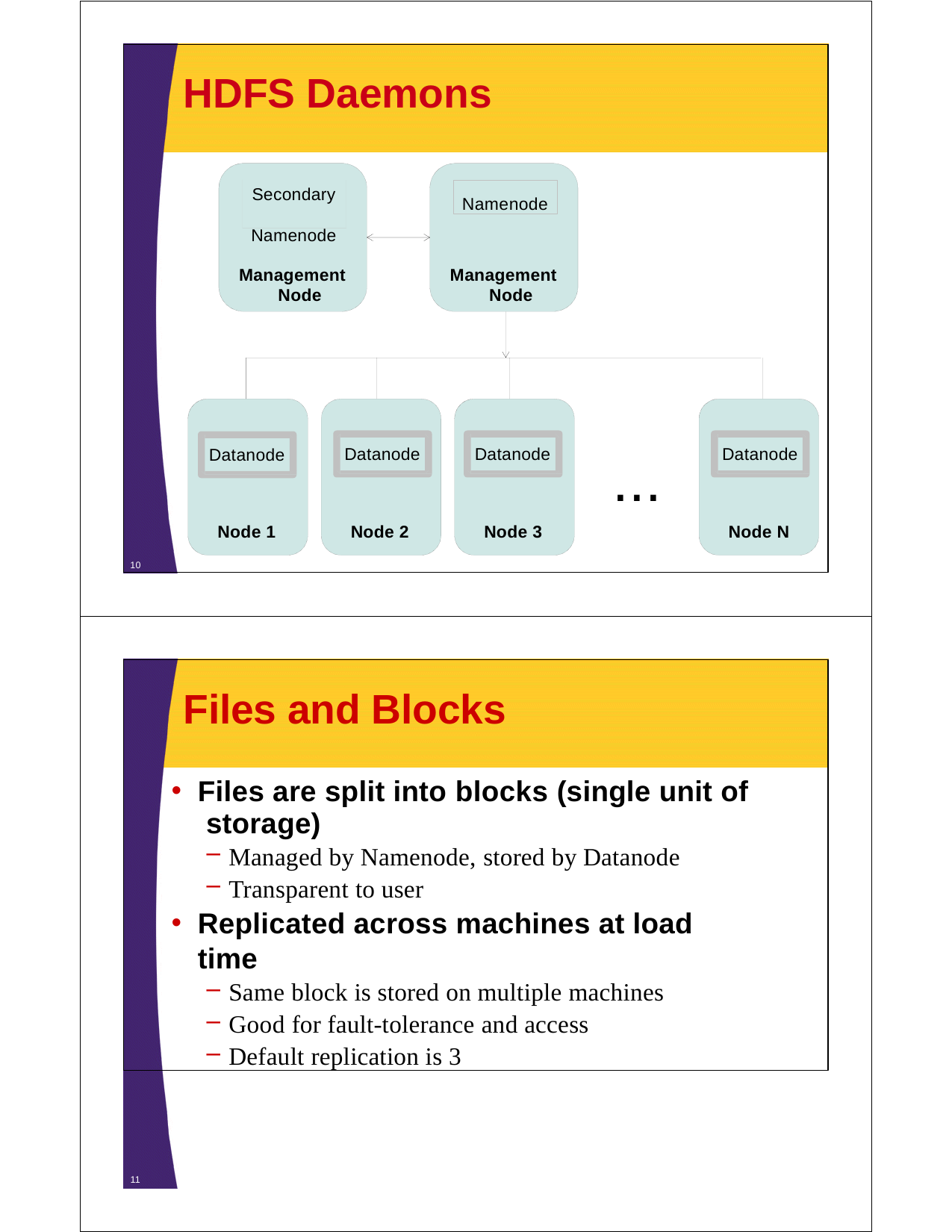

# HDFS Daemons

Namenode
Secondary  Namenode
Management  Node
Management  Node

Datanode
Datanode
Datanode
Datanode
...
Node 1
Node 2
Node 3
Node N
10

Files and Blocks

Files are split into blocks (single unit of  storage)
Managed by Namenode, stored by Datanode
Transparent to user
Replicated across machines at load time
Same block is stored on multiple machines
Good for fault-tolerance and access
Default replication is 3
11